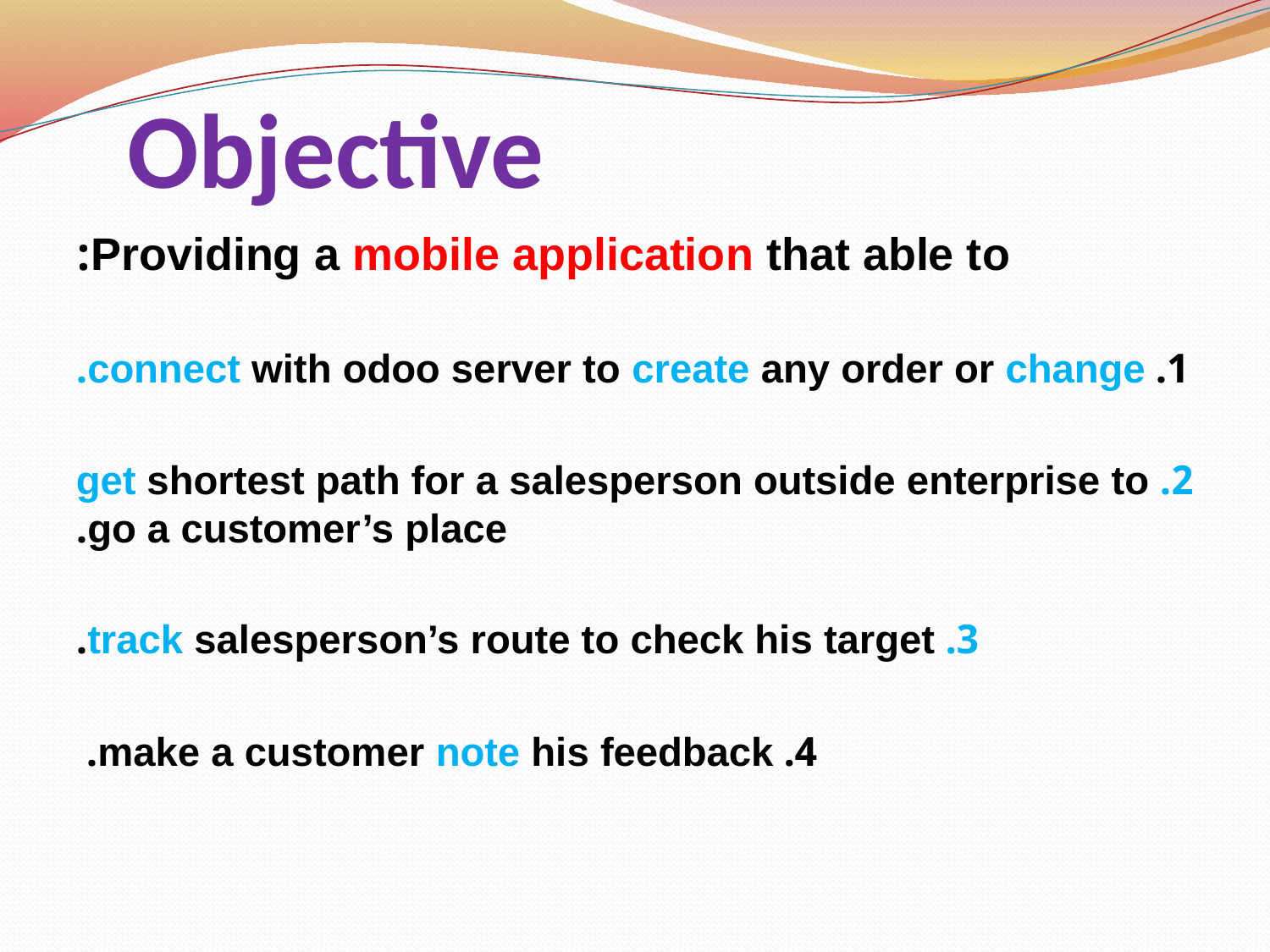

# Objective
Providing a mobile application that able to:

1. connect with odoo server to create any order or change.

2. get shortest path for a salesperson outside enterprise to go a customer’s place.

3. track salesperson’s route to check his target.

4. make a customer note his feedback.